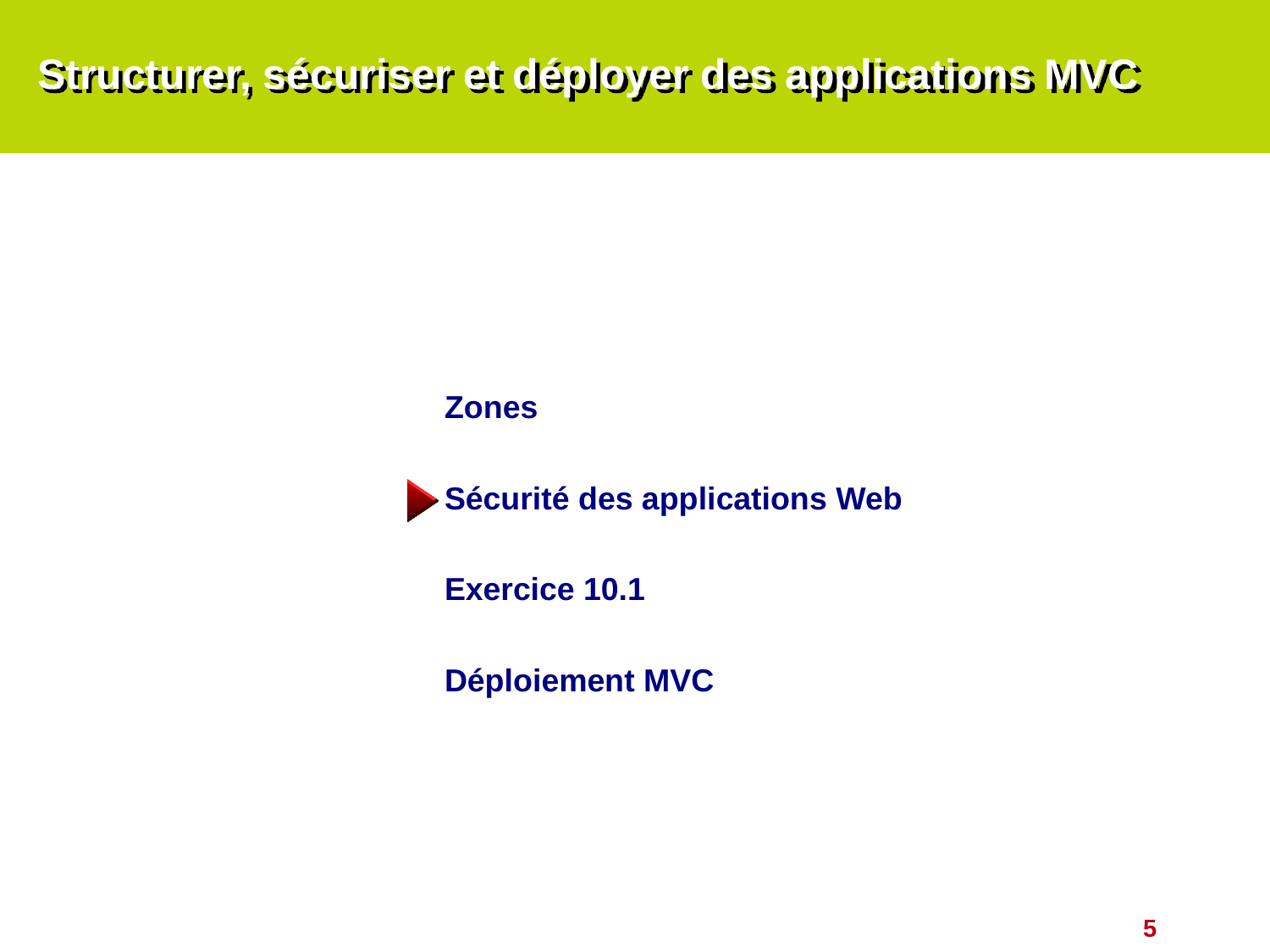

# Structurer, sécuriser et déployer des applications MVC
Zones
Sécurité des applications Web
Exercice 10.1
Déploiement MVC